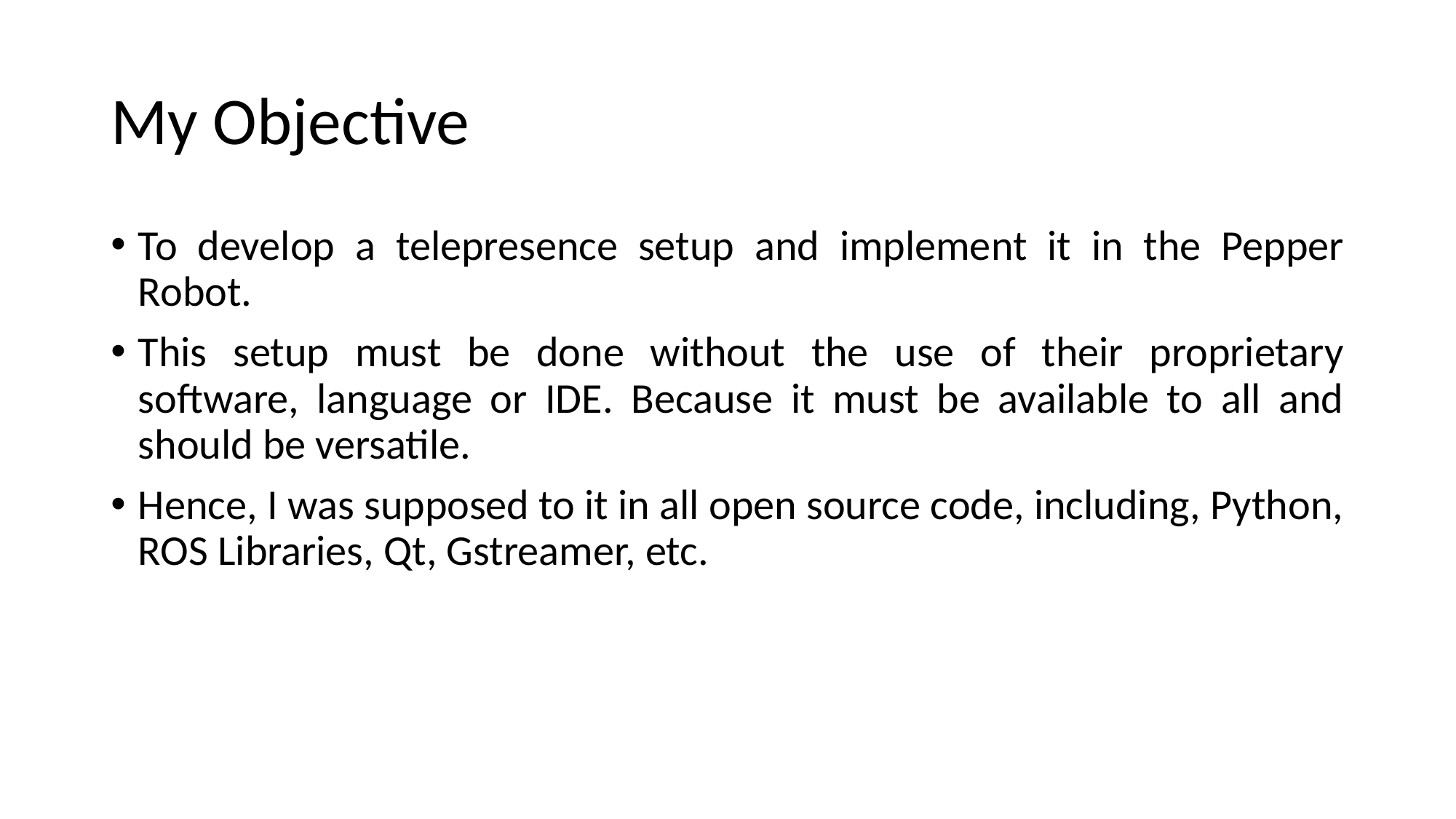

# My Objective
To develop a telepresence setup and implement it in the Pepper Robot.
This setup must be done without the use of their proprietary software, language or IDE. Because it must be available to all and should be versatile.
Hence, I was supposed to it in all open source code, including, Python, ROS Libraries, Qt, Gstreamer, etc.